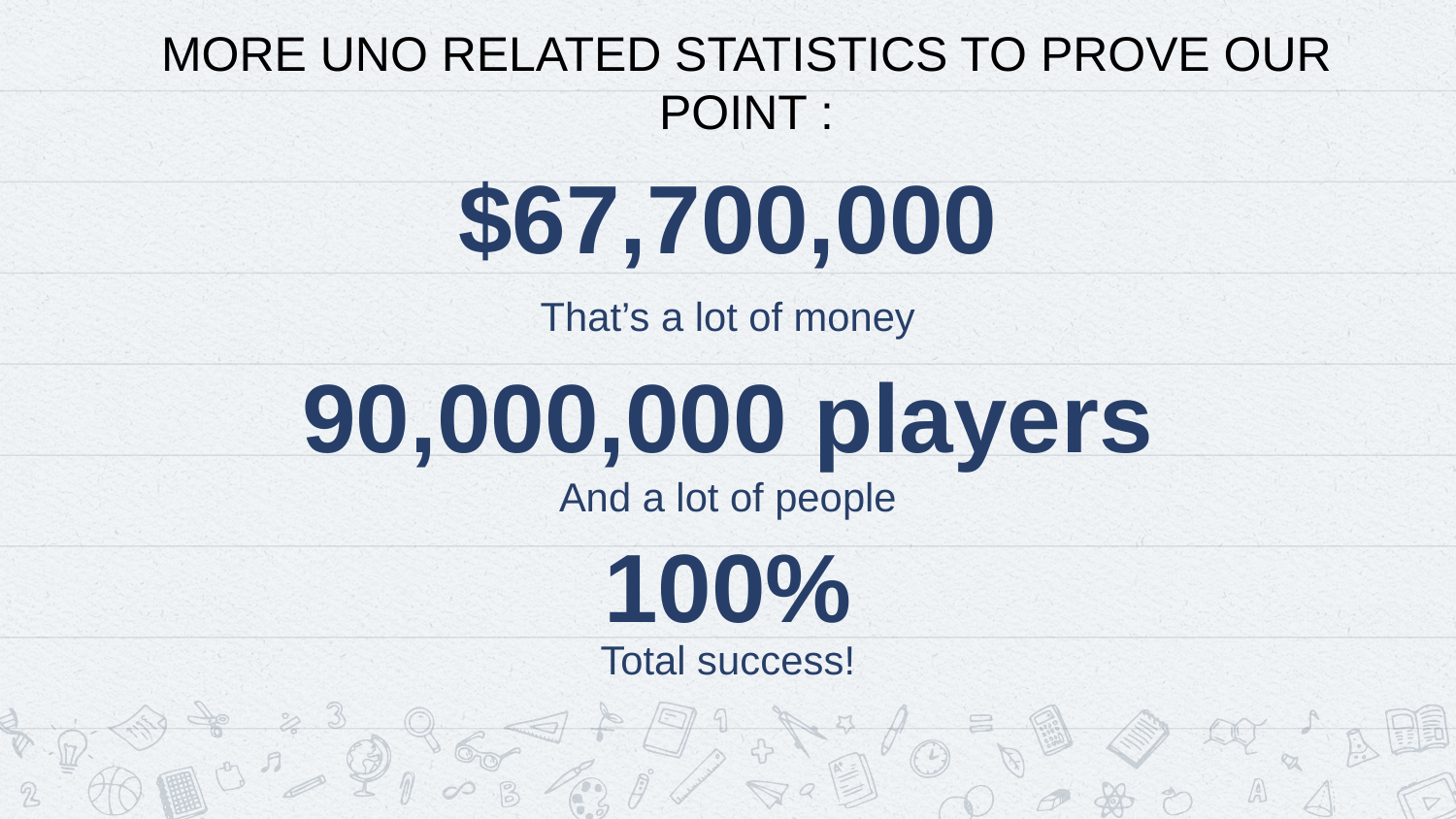

MORE UNO RELATED STATISTICS TO PROVE OUR POINT :
$67,700,000
That’s a lot of money
90,000,000 players
And a lot of people
100%
Total success!
11